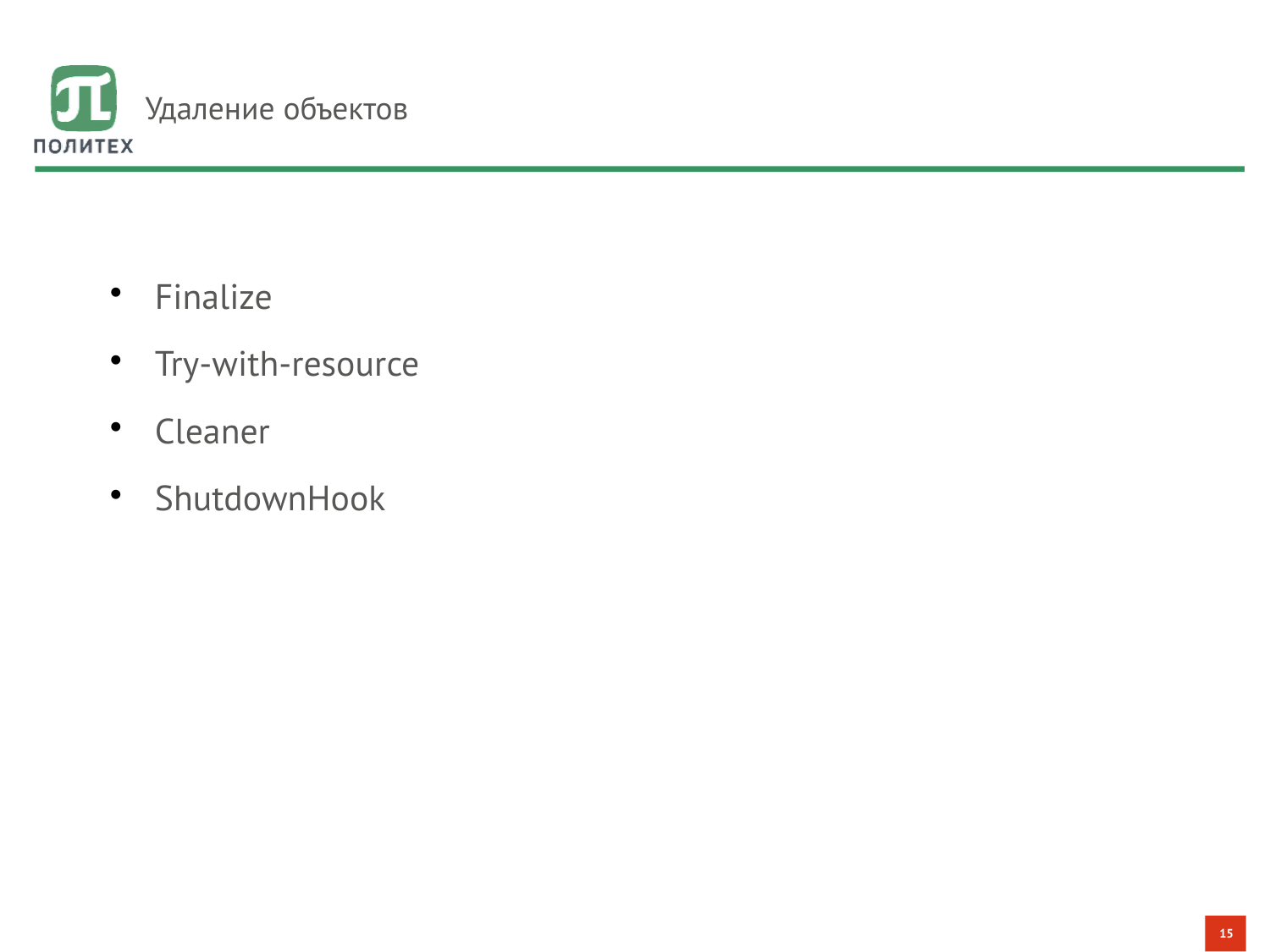

# Удаление объектов

Finalize
Try-with-resource
Cleaner
ShutdownHook
15